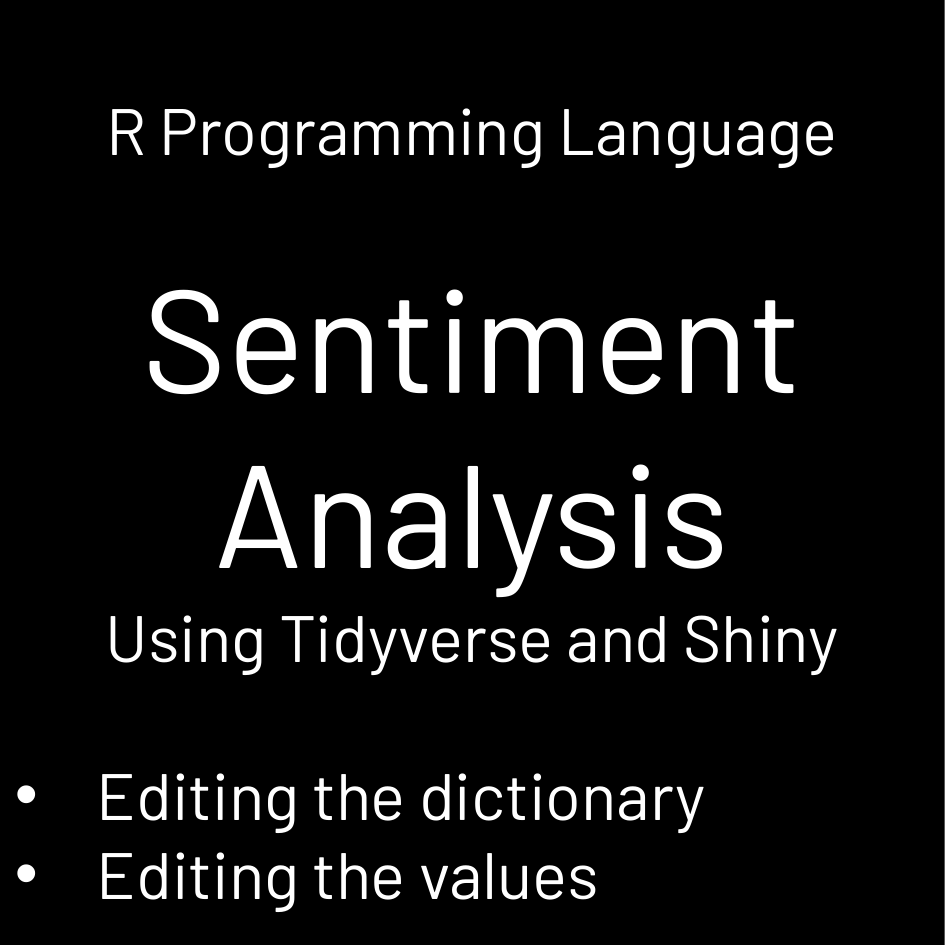

R Programming Language

Sentiment Analysis
Using Tidyverse and Shiny

Editing the dictionary
Editing the values